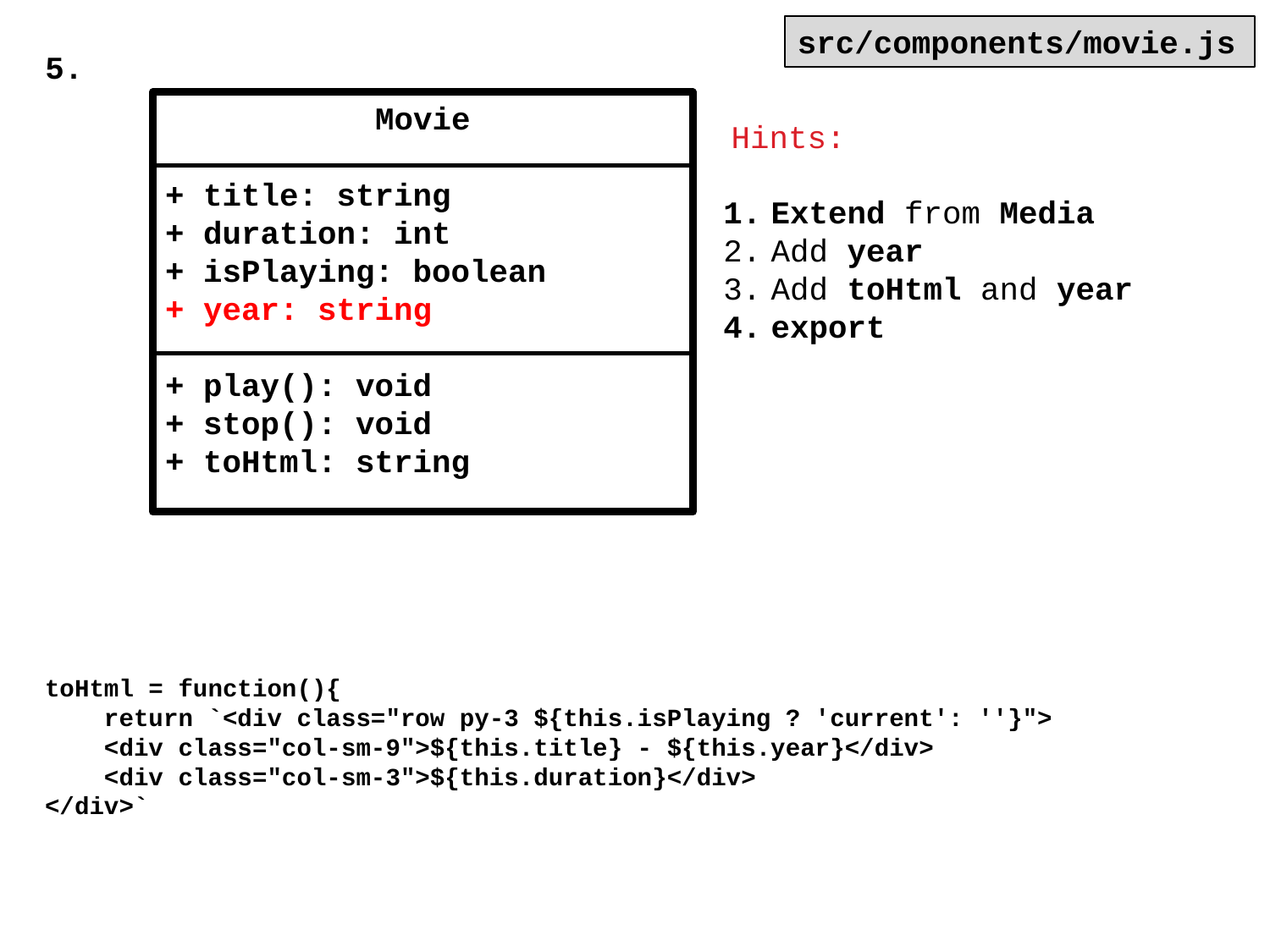

src/components/movie.js
5.
Movie

+ title: string
+ duration: int
+ isPlaying: boolean
+ year: string

+ play(): void
+ stop(): void
+ toHtml: string

Hints:
Extend from Media
Add year
Add toHtml and year
export

toHtml = function(){
    return `<div class="row py-3 ${this.isPlaying ? 'current': ''}">
    <div class="col-sm-9">${this.title} - ${this.year}</div>
    <div class="col-sm-3">${this.duration}</div>
</div>`